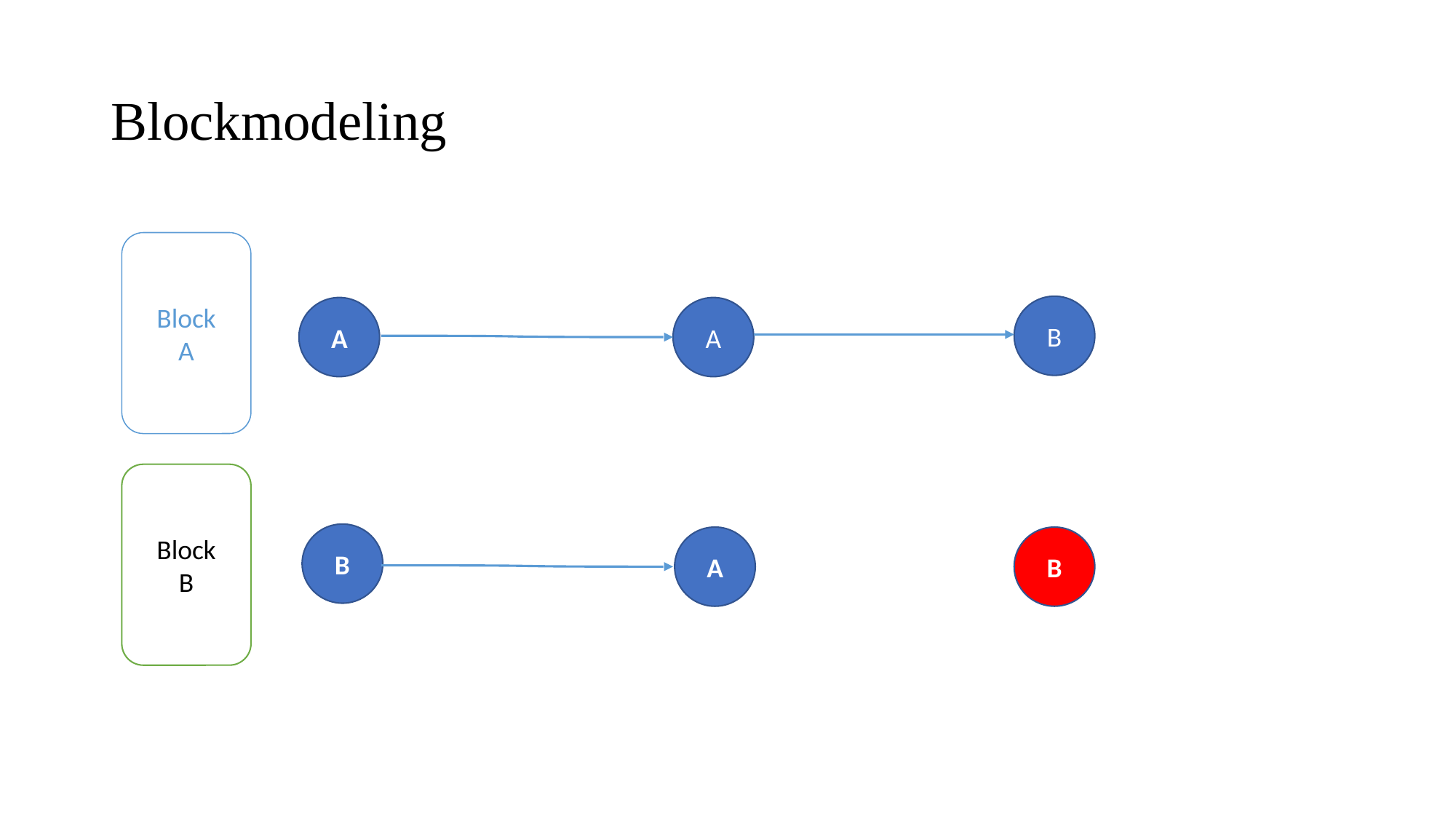

# Blockmodeling

Block
A
B
A
A

Block
B
B
A
B